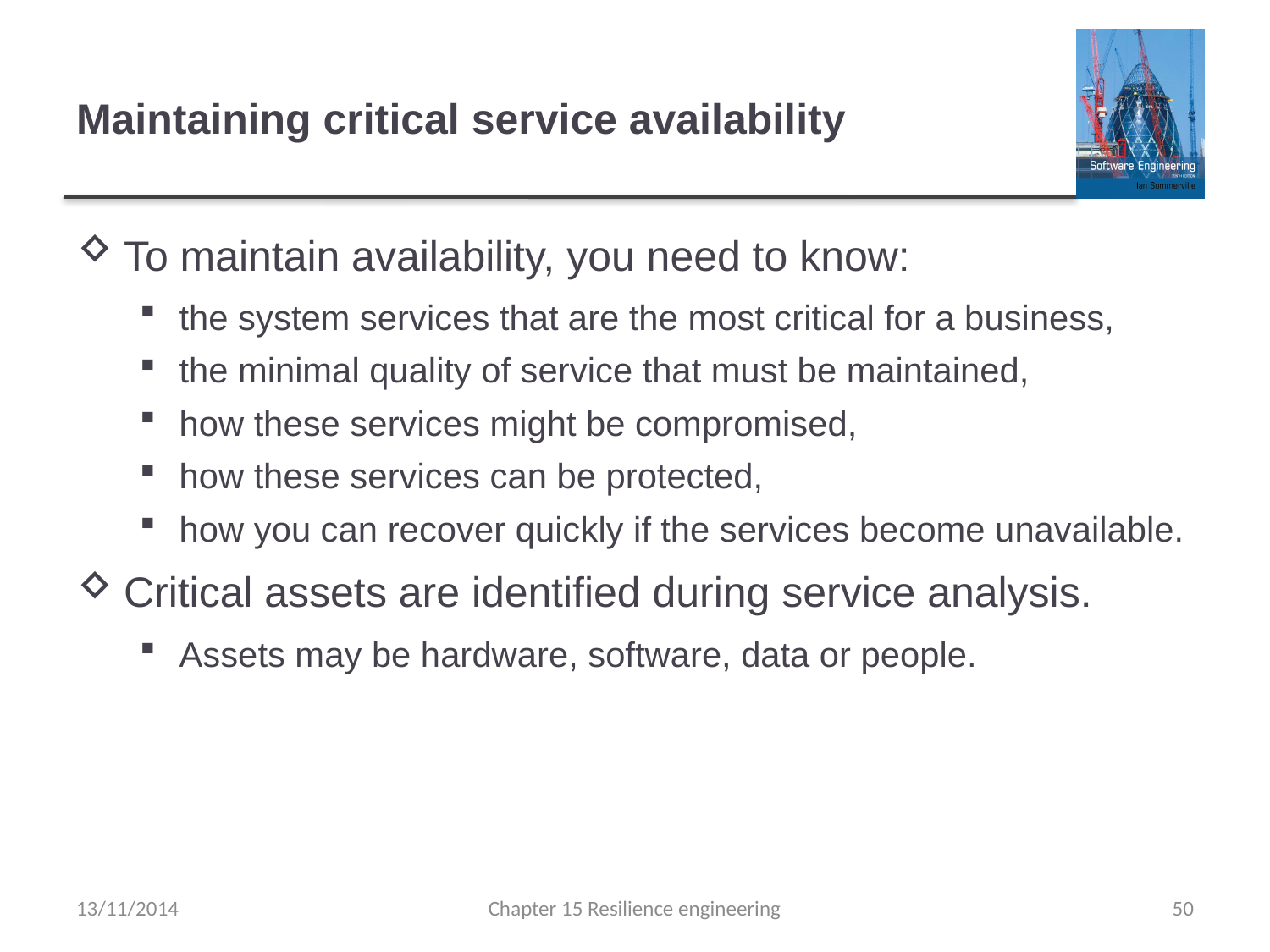

# Maintaining critical service availability
To maintain availability, you need to know:
the system services that are the most critical for a business,
the minimal quality of service that must be maintained,
how these services might be compromised,
how these services can be protected,
how you can recover quickly if the services become unavailable.
Critical assets are identified during service analysis.
Assets may be hardware, software, data or people.

13/11/2014
Chapter 15 Resilience engineering
50